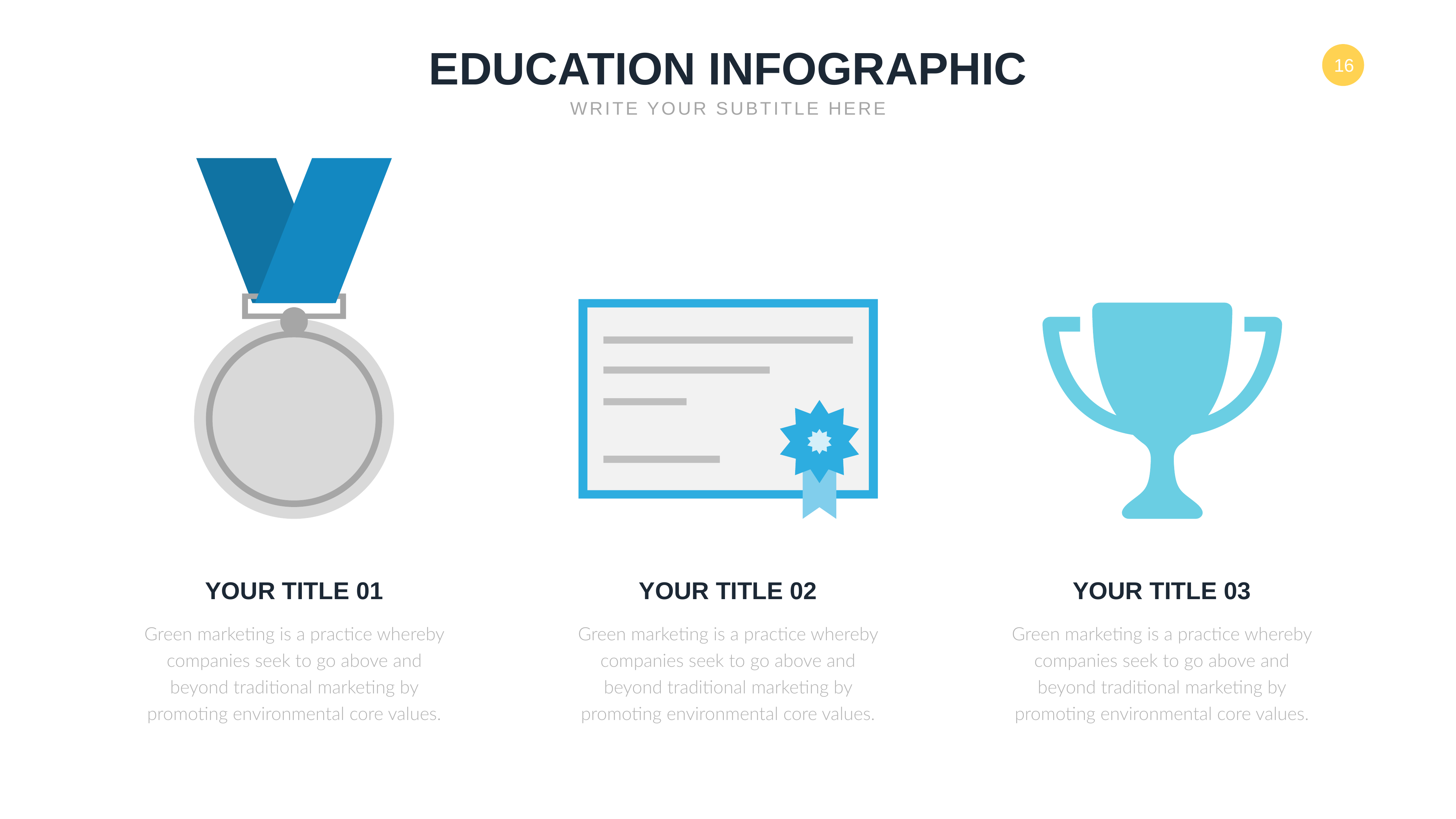

EDUCATION INFOGRAPHIC
WRITE YOUR SUBTITLE HERE

YOUR TITLE 01
YOUR TITLE 02
YOUR TITLE 03
Green marketing is a practice whereby companies seek to go above and beyond traditional marketing by promoting environmental core values.
Green marketing is a practice whereby companies seek to go above and beyond traditional marketing by promoting environmental core values.
Green marketing is a practice whereby companies seek to go above and beyond traditional marketing by promoting environmental core values.